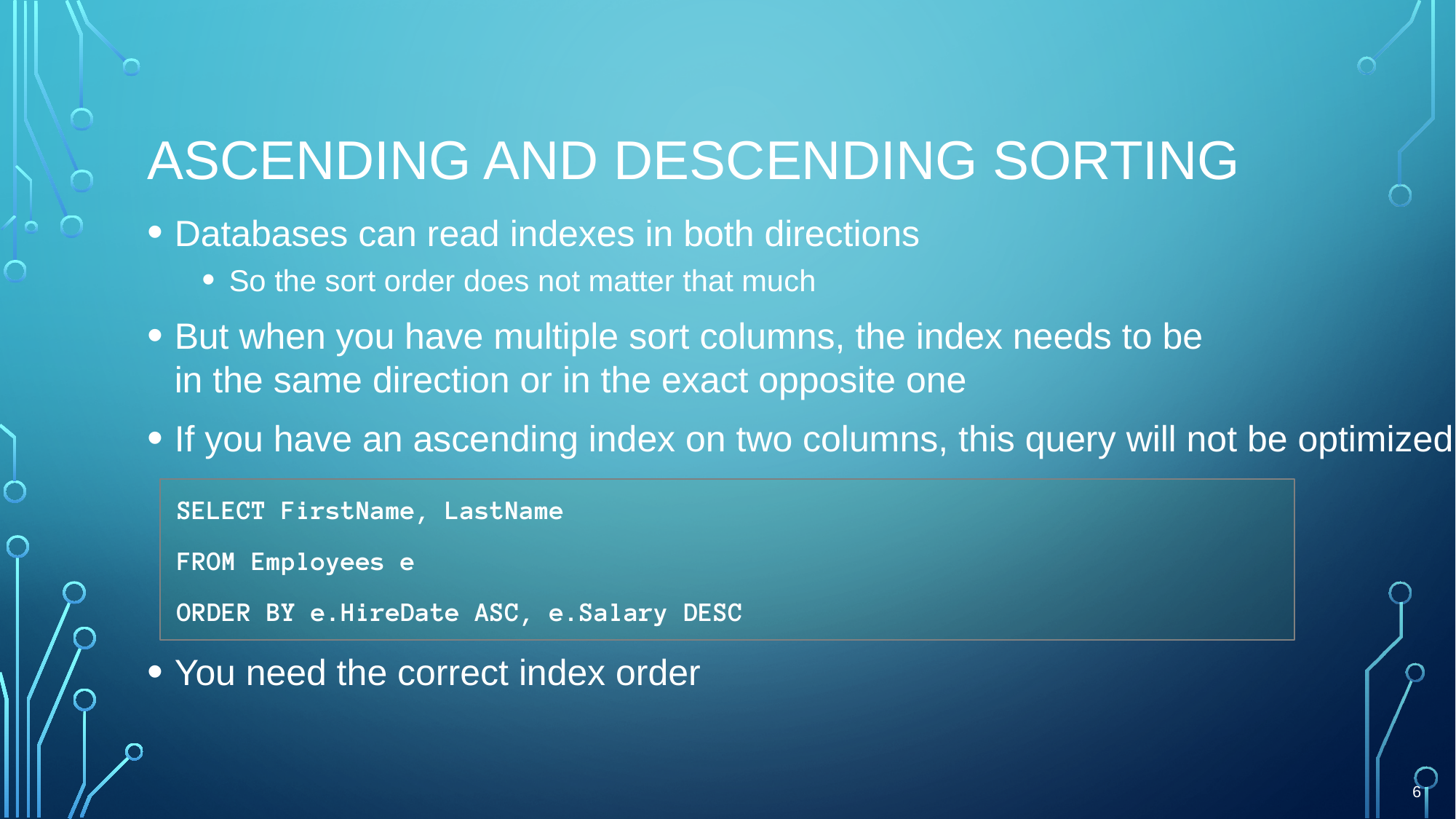

# ASCENDING AND DESCENDING Sorting
Databases can read indexes in both directions
So the sort order does not matter that much
But when you have multiple sort columns, the index needs to be
in the same direction or in the exact opposite one
If you have an ascending index on two columns, this query will not be optimized
You need the correct index order
SELECT FirstName, LastName
FROM Employees e
ORDER BY e.HireDate ASC, e.Salary DESC
6